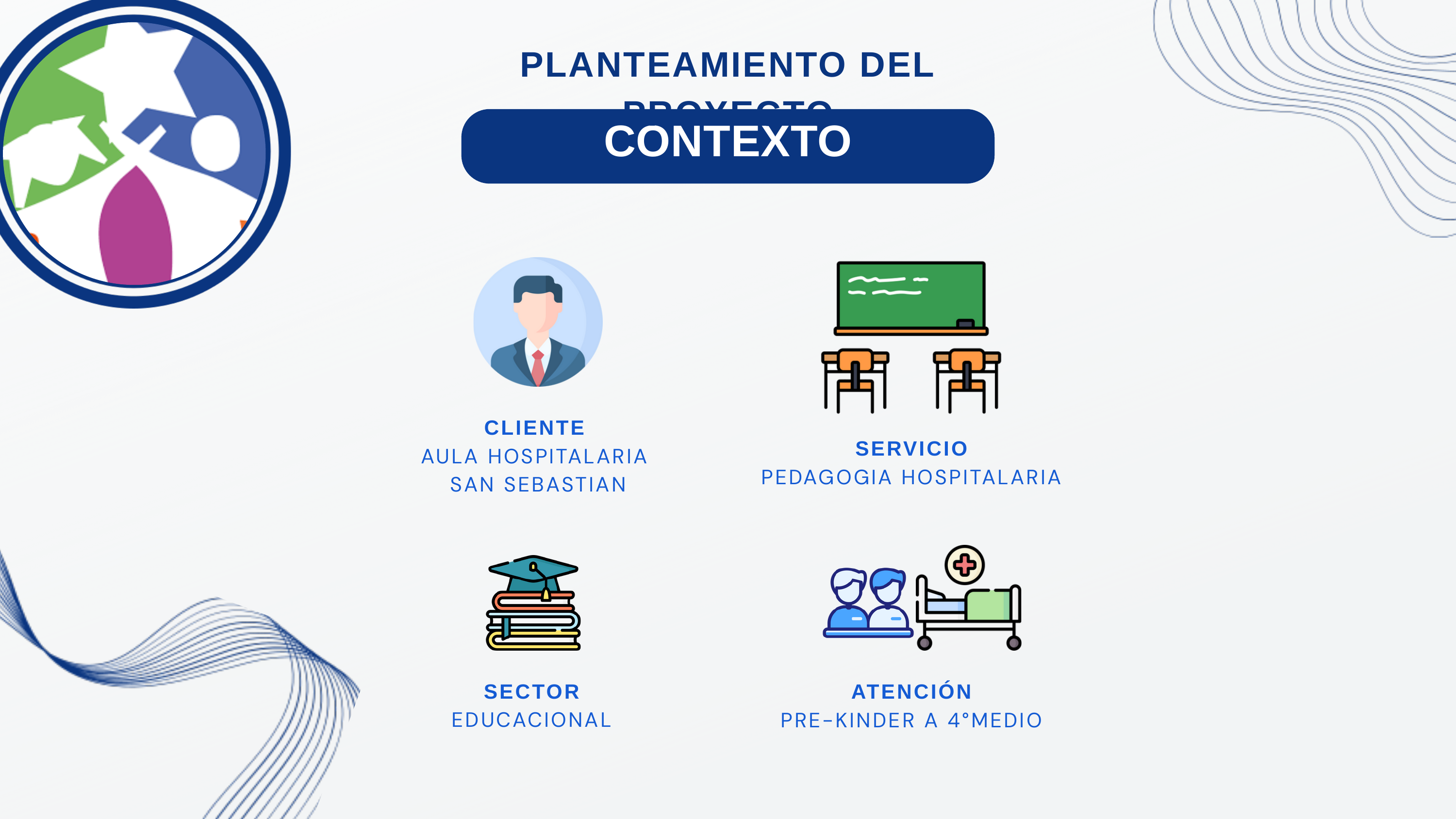

PLANTEAMIENTO DEL PROYECTO

CONTEXTO

CLIENTE
AULA HOSPITALARIA
SAN SEBASTIAN
SERVICIO
PEDAGOGIA HOSPITALARIA

SECTOR
EDUCACIONAL
ATENCIÓN
PRE-KINDER A 4°MEDIO